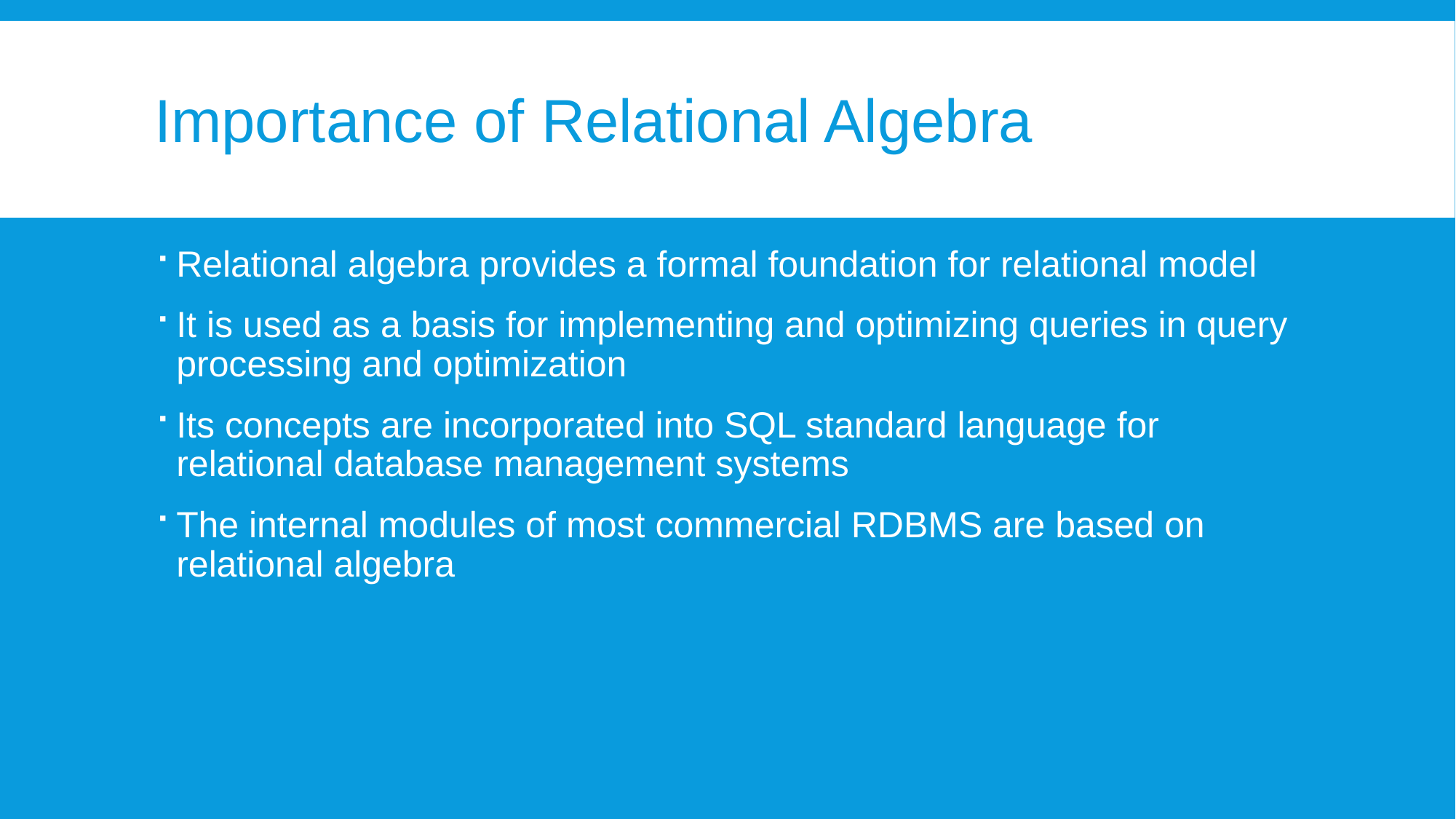

# Importance of Relational Algebra
Relational algebra provides a formal foundation for relational model
It is used as a basis for implementing and optimizing queries in query processing and optimization
Its concepts are incorporated into SQL standard language for relational database management systems
The internal modules of most commercial RDBMS are based on relational algebra